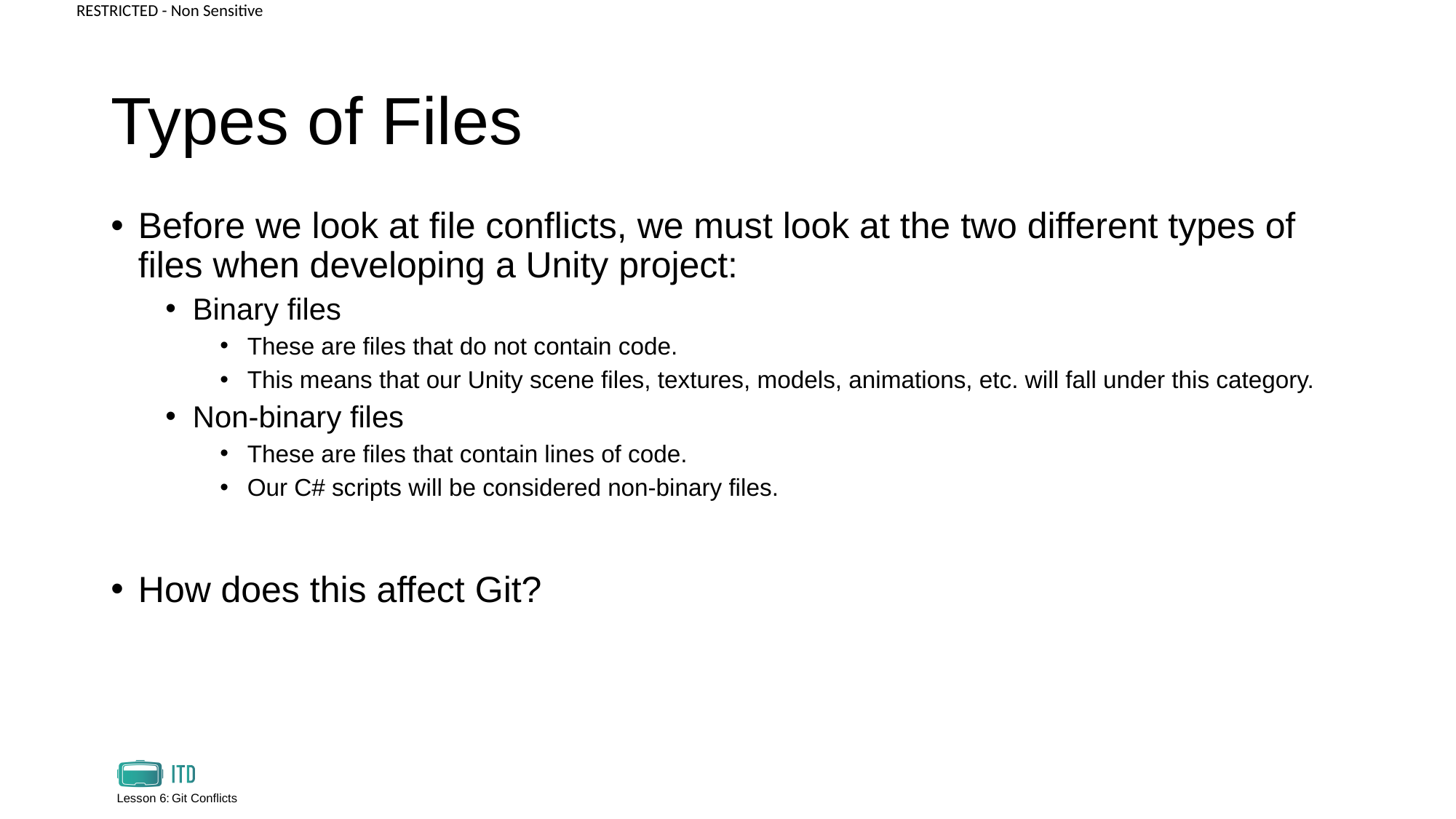

# Types of Files
Before we look at file conflicts, we must look at the two different types of files when developing a Unity project:
Binary files
These are files that do not contain code.
This means that our Unity scene files, textures, models, animations, etc. will fall under this category.
Non-binary files
These are files that contain lines of code.
Our C# scripts will be considered non-binary files.

How does this affect Git?